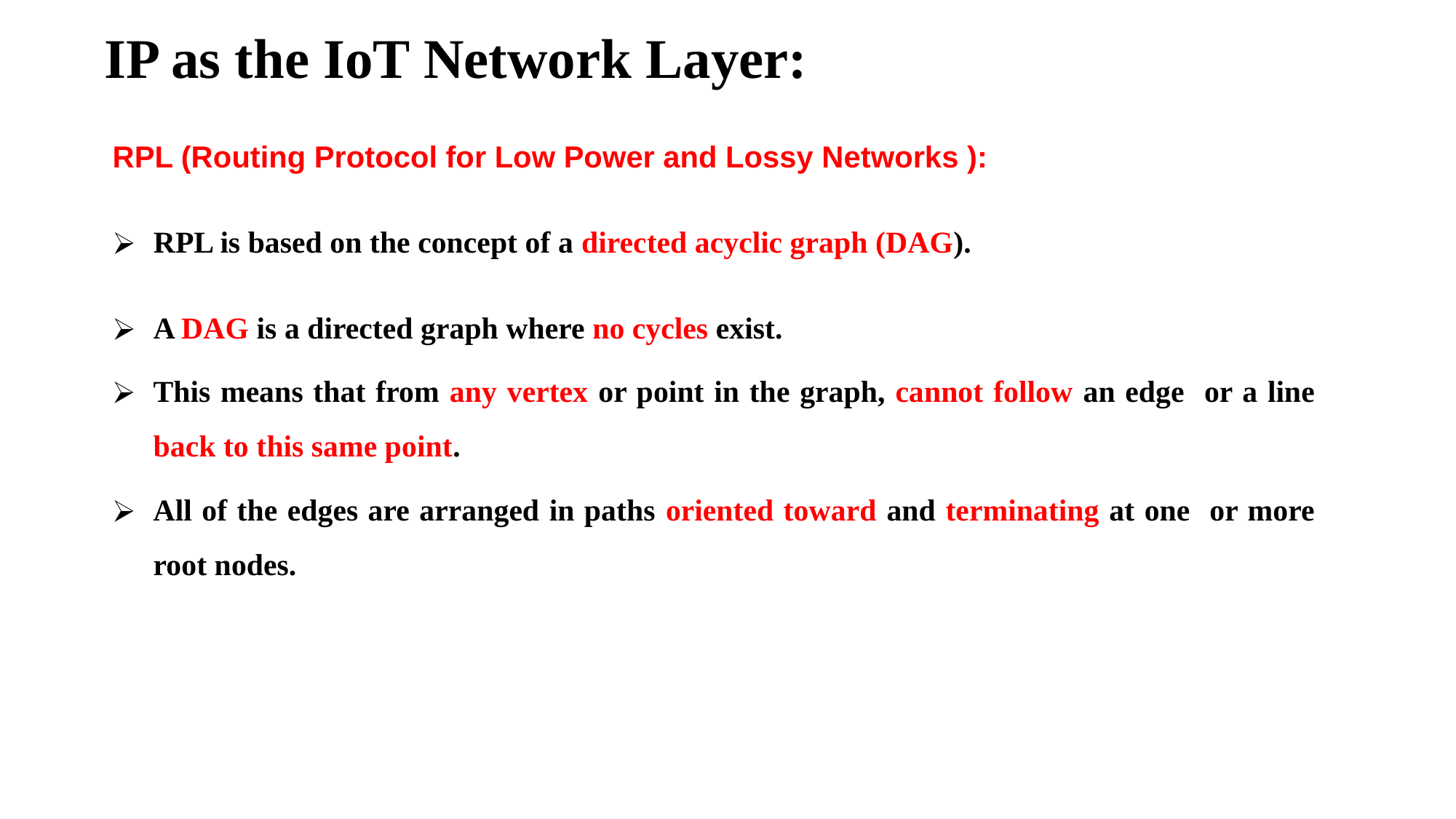

# IP as the IoT Network Layer:

RPL (Routing Protocol for Low Power and Lossy Networks ):
RPL is based on the concept of a directed acyclic graph (DAG).
A DAG is a directed graph where no cycles exist.
This means that from any vertex or point in the graph, cannot follow an edge  or a line back to this same point.
All of the edges are arranged in paths oriented toward and terminating at one  or more root nodes.